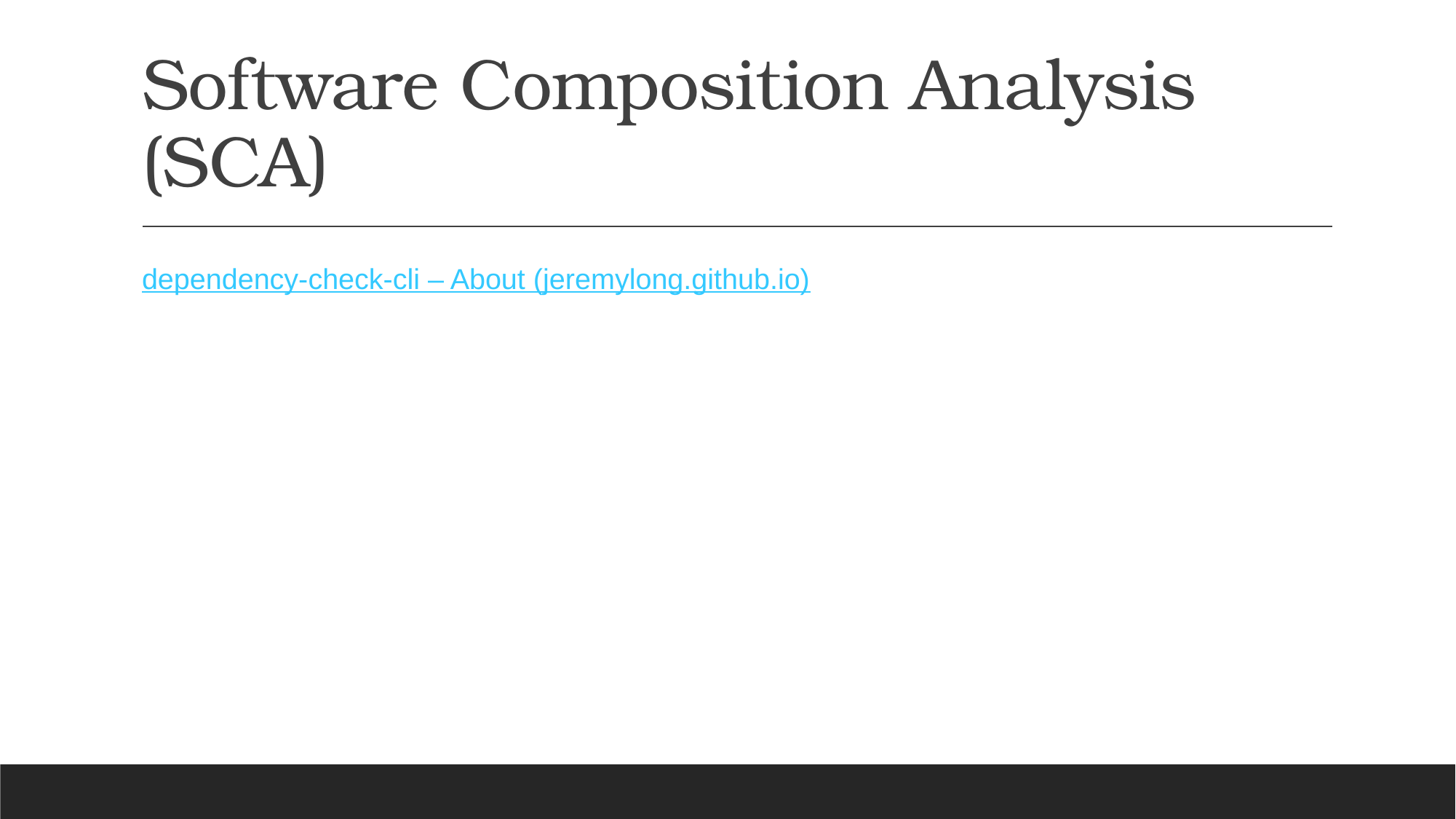

# Software Composition Analysis (SCA)
dependency-check-cli – About (jeremylong.github.io)